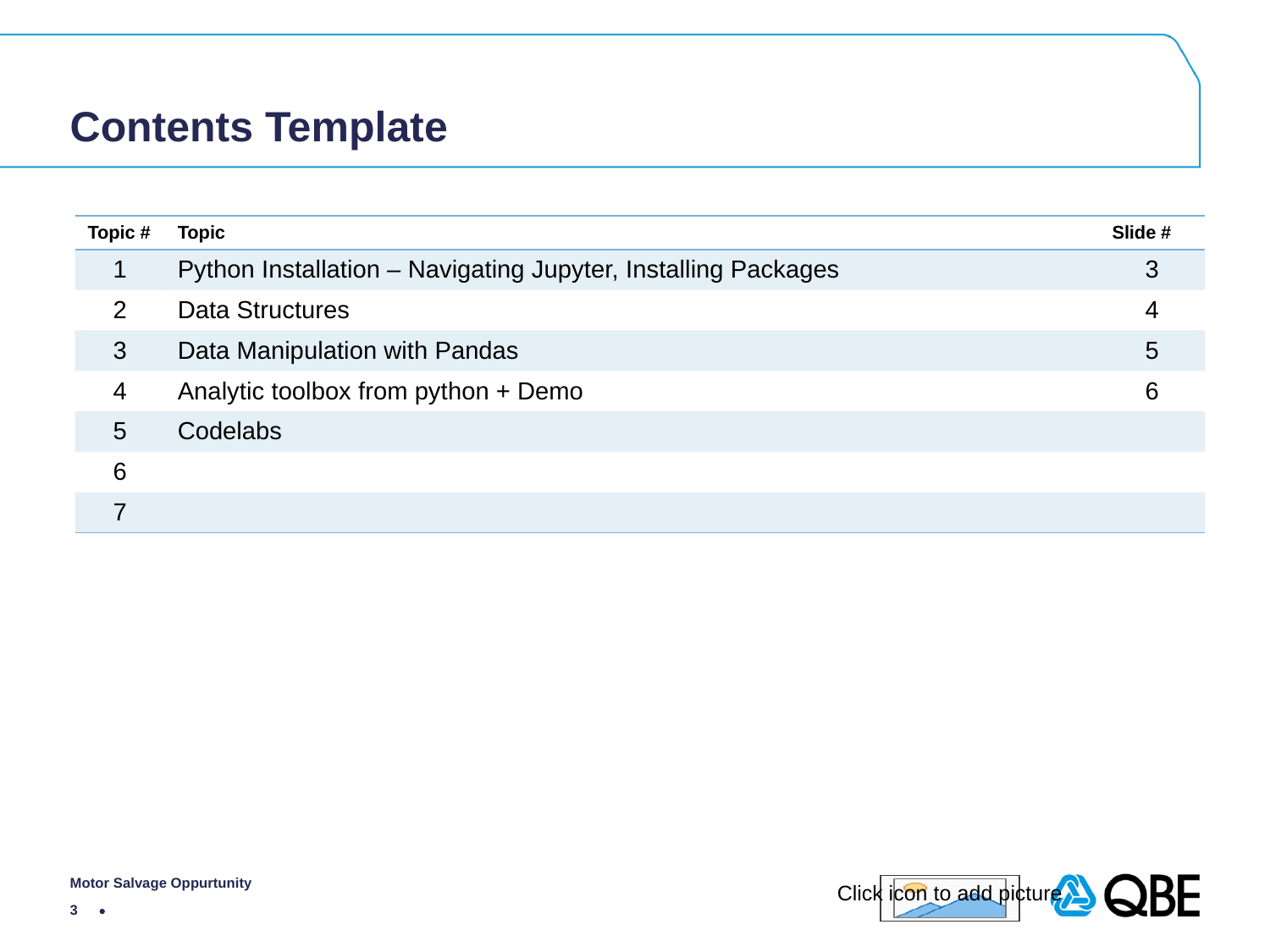

# Contents Template
| Topic # | Topic | Slide # |
| --- | --- | --- |
| 1 | Python Installation – Navigating Jupyter, Installing Packages | 3 |
| 2 | Data Structures | 4 |
| 3 | Data Manipulation with Pandas | 5 |
| 4 | Analytic toolbox from python + Demo | 6 |
| 5 | Codelabs |  |
| 6 |  |  |
| 7 |  |  |
Motor Salvage Oppurtunity